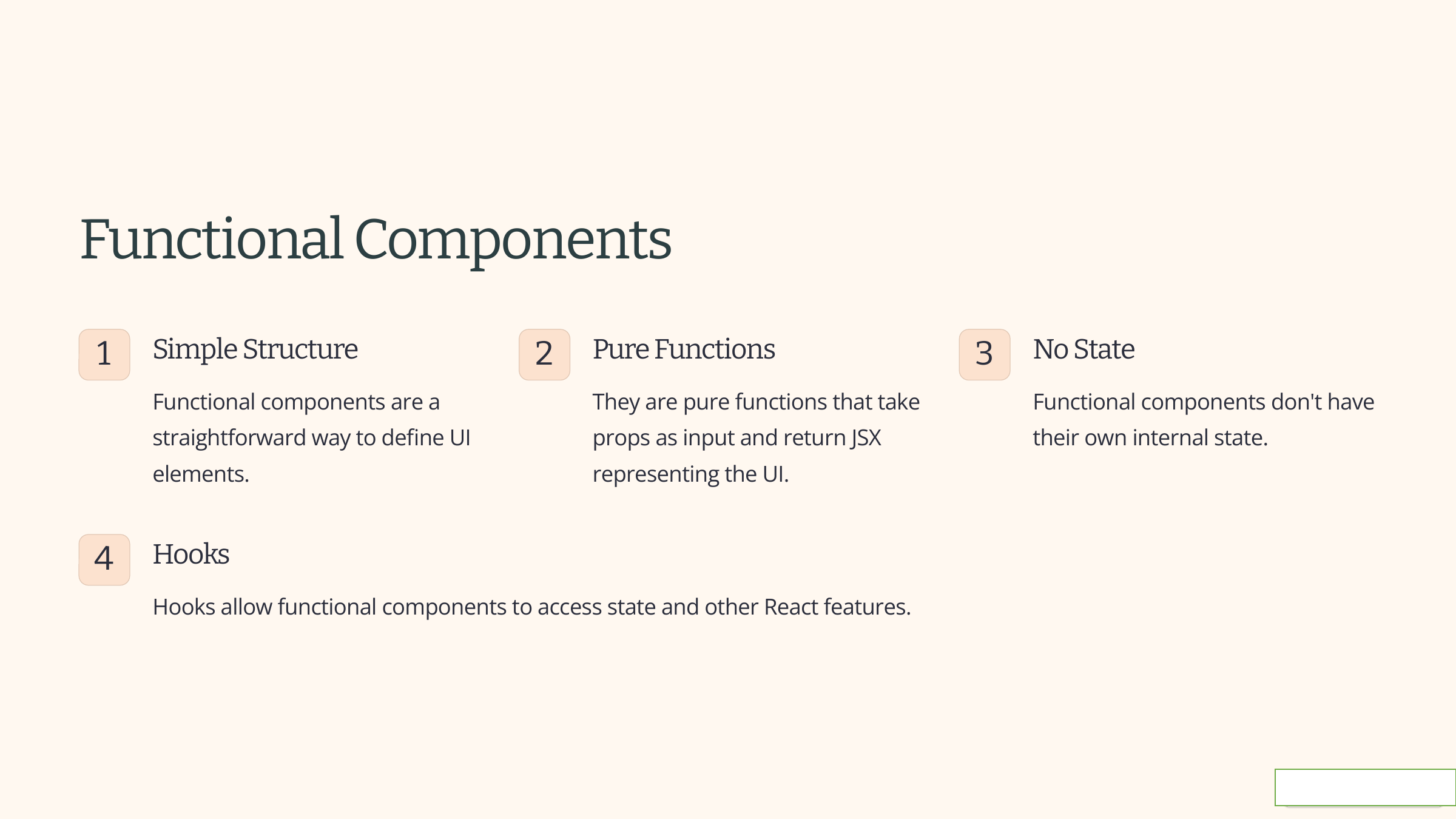

Functional Components

Simple Structure

Pure Functions

No State
1
2
3
Functional components are a straightforward way to define UI elements.
They are pure functions that take props as input and return JSX representing the UI.
Functional components don't have their own internal state.

Hooks
4
Hooks allow functional components to access state and other React features.